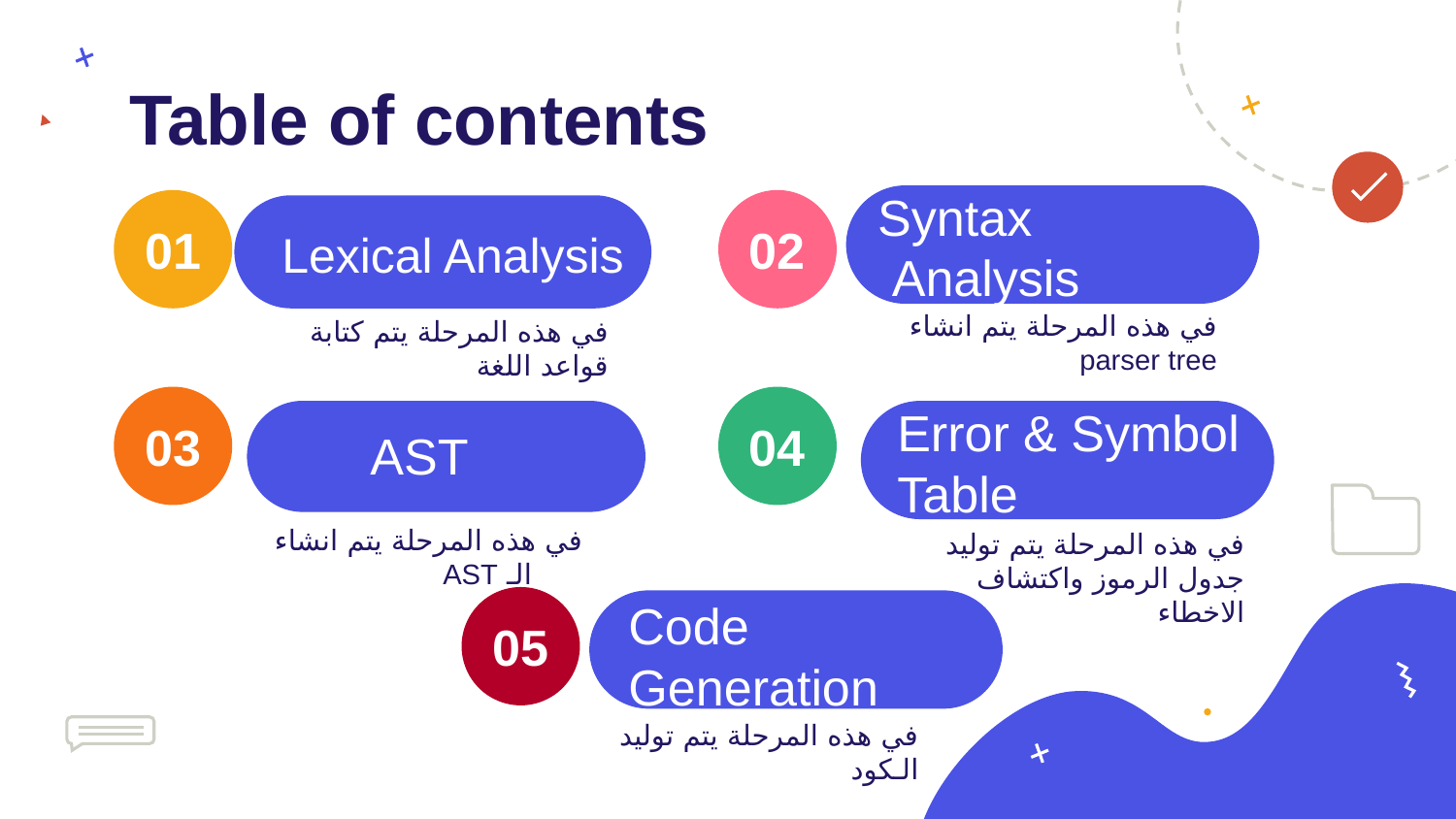

Table of contents

# 01
02
Syntax
 Analysis
Lexical Analysis
في هذه المرحلة يتم انشاء parser tree
في هذه المرحلة يتم كتابة قواعد اللغة

03
04

AST
Error & Symbol Table

في هذه المرحلة يتم انشاء الـ AST
في هذه المرحلة يتم توليد جدول الرموز واكتشاف الاخطاء

Code
Generation
05
في هذه المرحلة يتم توليد الـكود